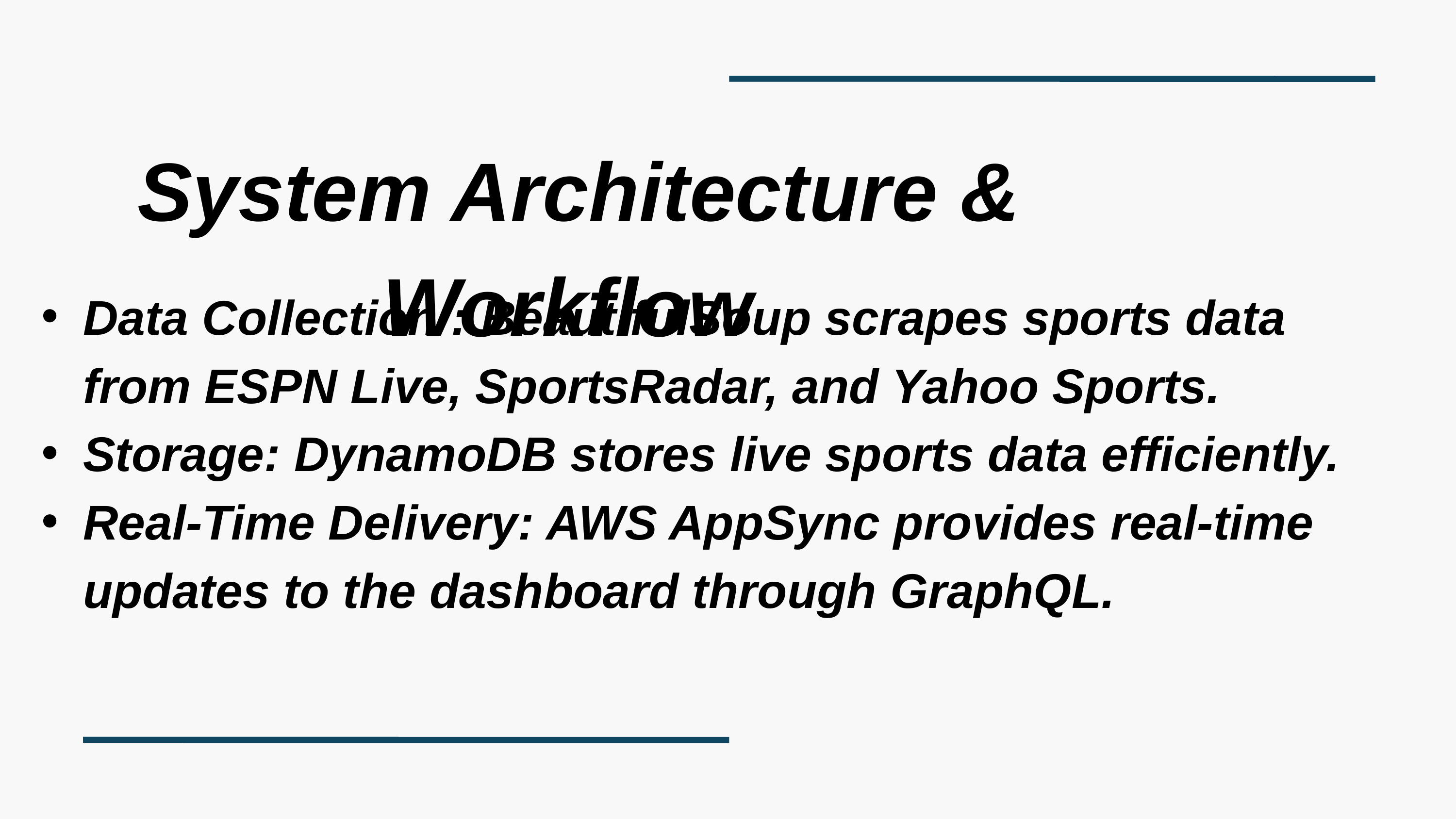

System Architecture & Workflow
Data Collection : BeautifulSoup scrapes sports data from ESPN Live, SportsRadar, and Yahoo Sports.
Storage: DynamoDB stores live sports data efficiently.
Real-Time Delivery: AWS AppSync provides real-time updates to the dashboard through GraphQL.